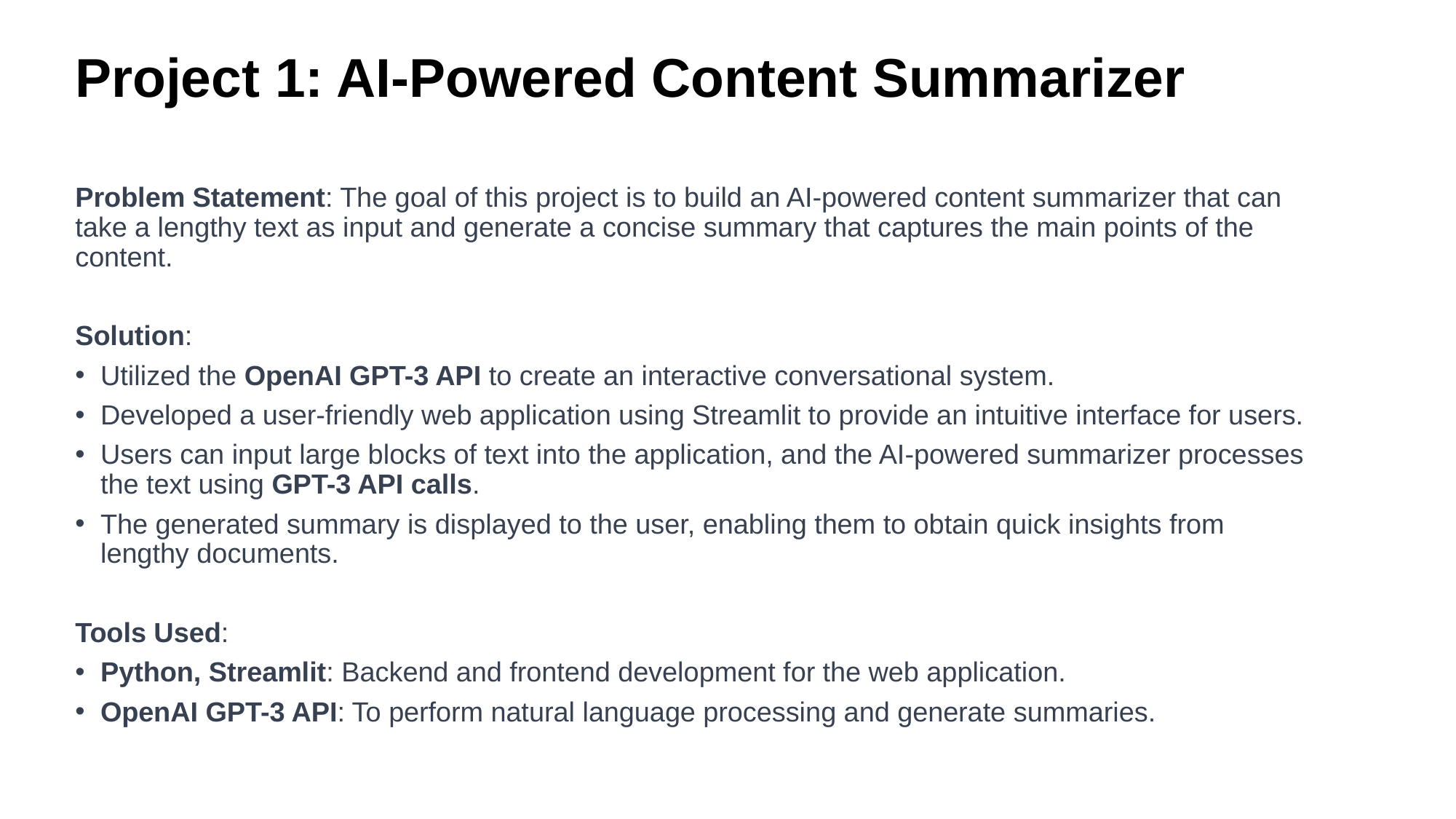

# Project 1: AI-Powered Content Summarizer
Problem Statement: The goal of this project is to build an AI-powered content summarizer that can take a lengthy text as input and generate a concise summary that captures the main points of the content.

Solution:
Utilized the OpenAI GPT-3 API to create an interactive conversational system.
Developed a user-friendly web application using Streamlit to provide an intuitive interface for users.
Users can input large blocks of text into the application, and the AI-powered summarizer processes the text using GPT-3 API calls.
The generated summary is displayed to the user, enabling them to obtain quick insights from lengthy documents.

Tools Used:
Python, Streamlit: Backend and frontend development for the web application.
OpenAI GPT-3 API: To perform natural language processing and generate summaries.